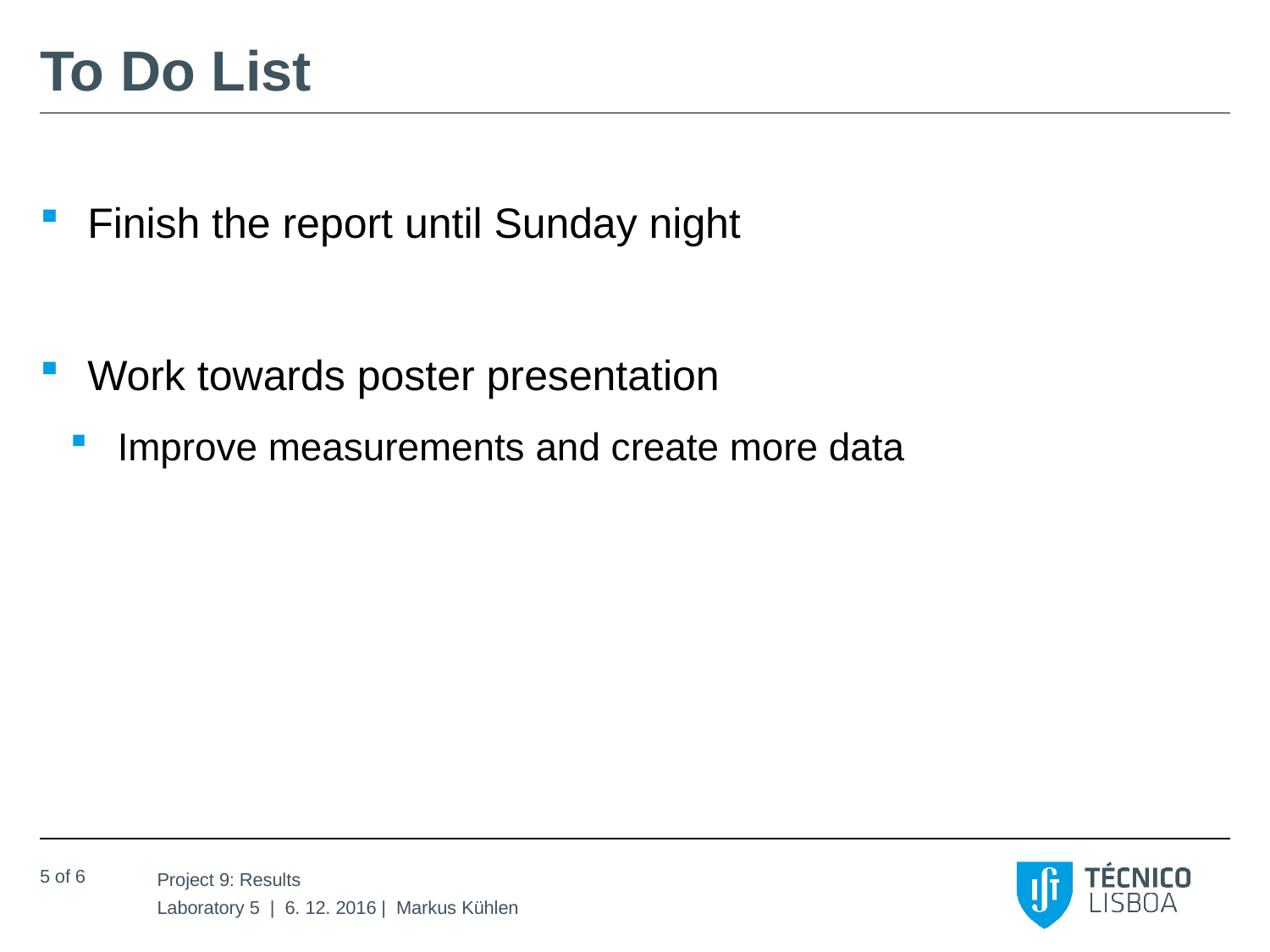

# To Do List
Finish the report until Sunday night

Work towards poster presentation
Improve measurements and create more data

5 of 6